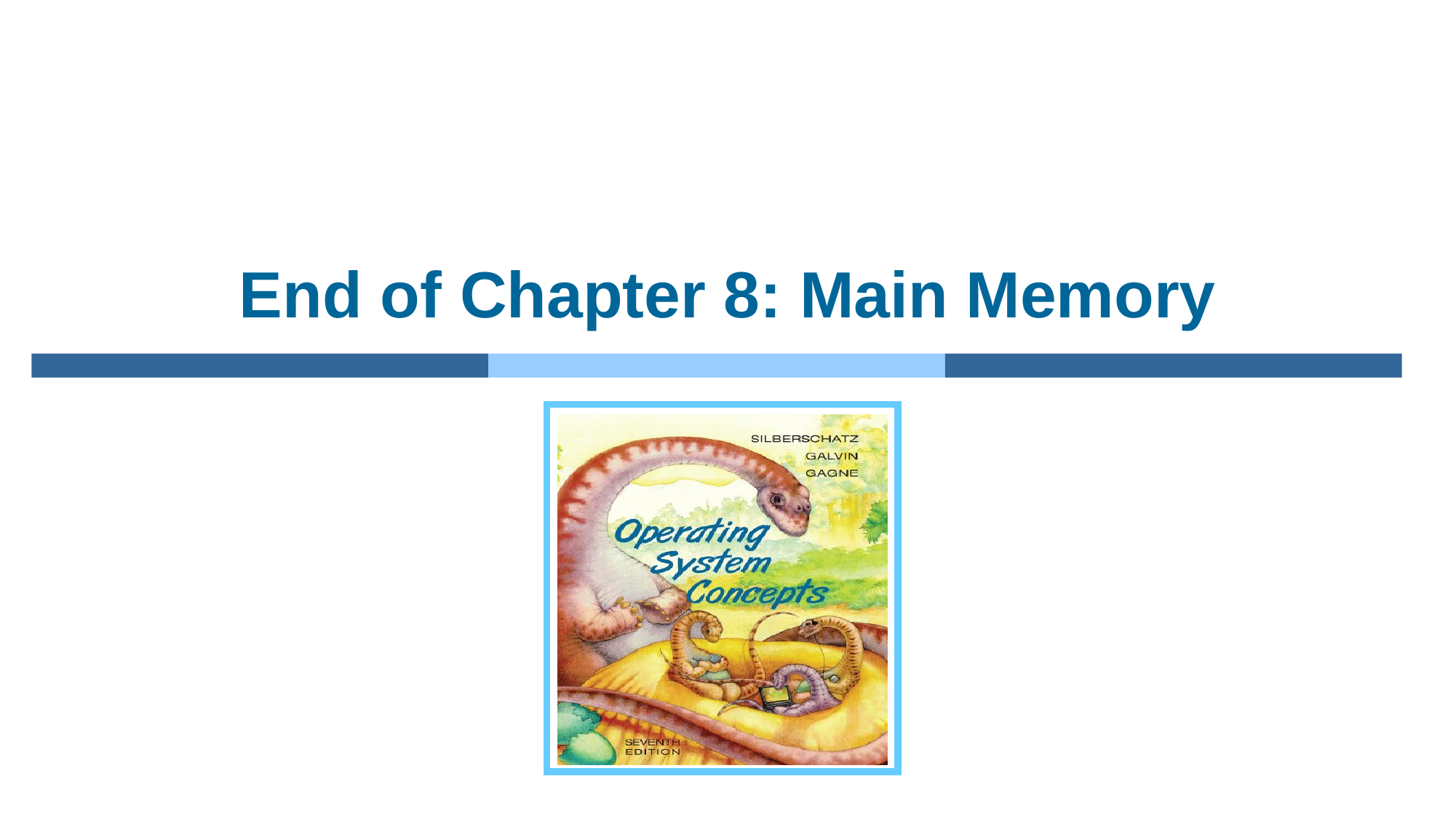

# End of Chapter 8: Main Memory